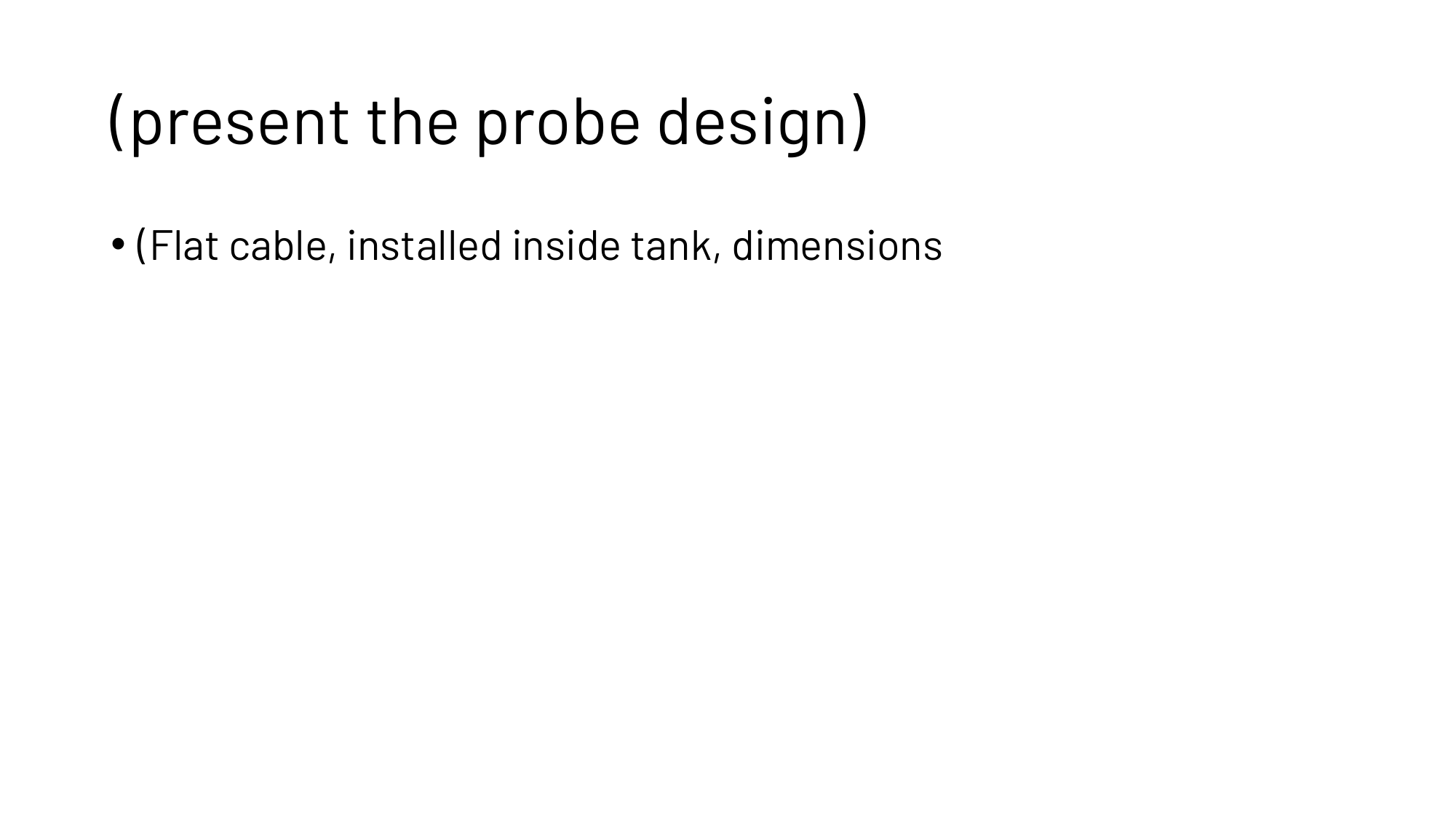

# (present the probe design)
(Flat cable, installed inside tank, dimensions